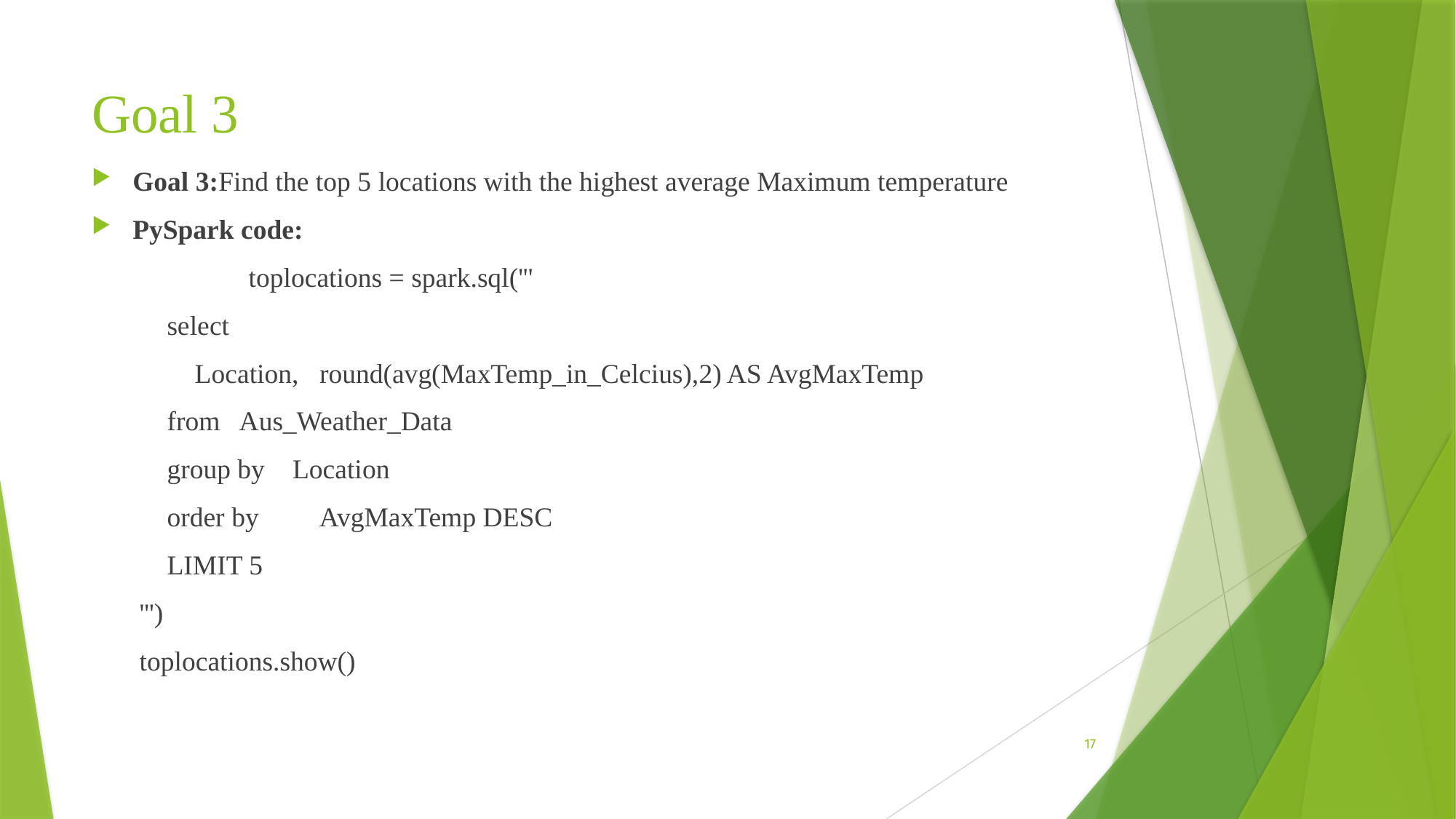

# Goal 3
Goal 3:Find the top 5 locations with the highest average Maximum temperature
PySpark code:
	toplocations = spark.sql('''
    select
        Location,   round(avg(MaxTemp_in_Celcius),2) AS AvgMaxTemp
    from   Aus_Weather_Data
    group by    Location
    order by         AvgMaxTemp DESC
    LIMIT 5
''')
toplocations.show()

17